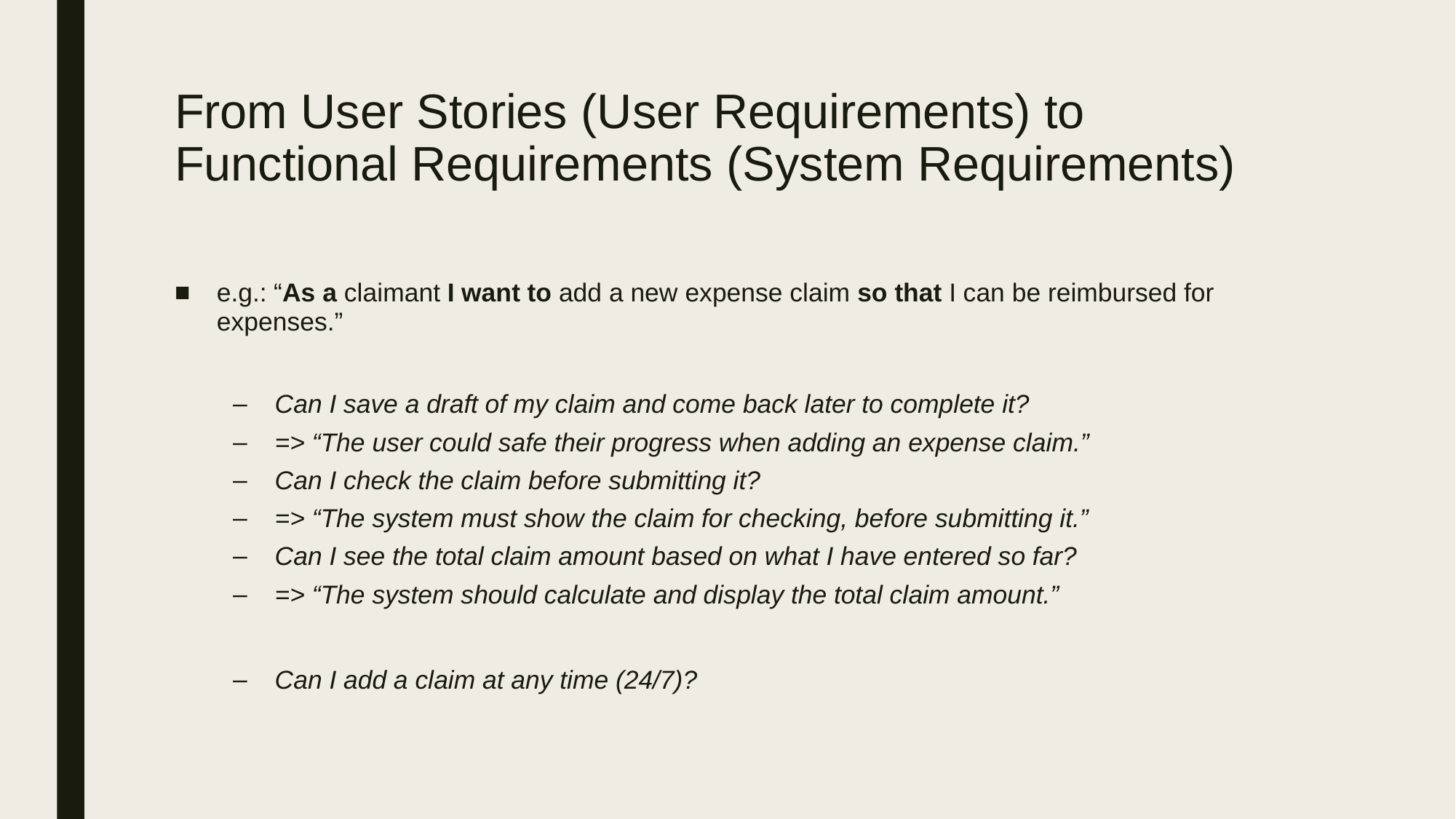

# From User Stories (User Requirements) to Functional Requirements (System Requirements)
e.g.: “As a claimant I want to add a new expense claim so that I can be reimbursed for expenses.”

Can I save a draft of my claim and come back later to complete it?
=> “The user could safe their progress when adding an expense claim.”
Can I check the claim before submitting it?
=> “The system must show the claim for checking, before submitting it.”
Can I see the total claim amount based on what I have entered so far?
=> “The system should calculate and display the total claim amount.”

Can I add a claim at any time (24/7)?